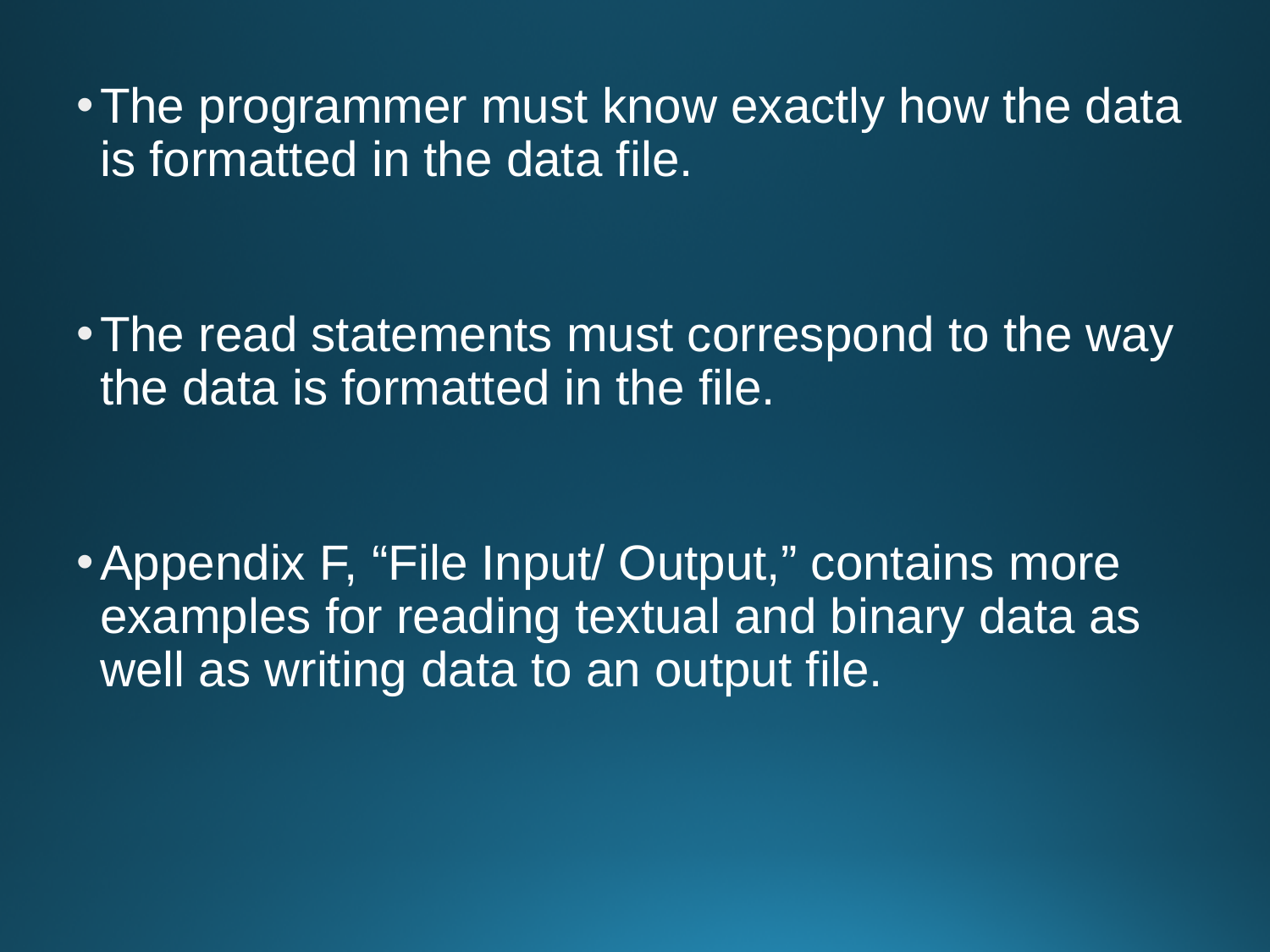

The programmer must know exactly how the data is formatted in the data file.

The read statements must correspond to the way the data is formatted in the file.

Appendix F, “File Input/ Output,” contains more examples for reading textual and binary data as well as writing data to an output file.